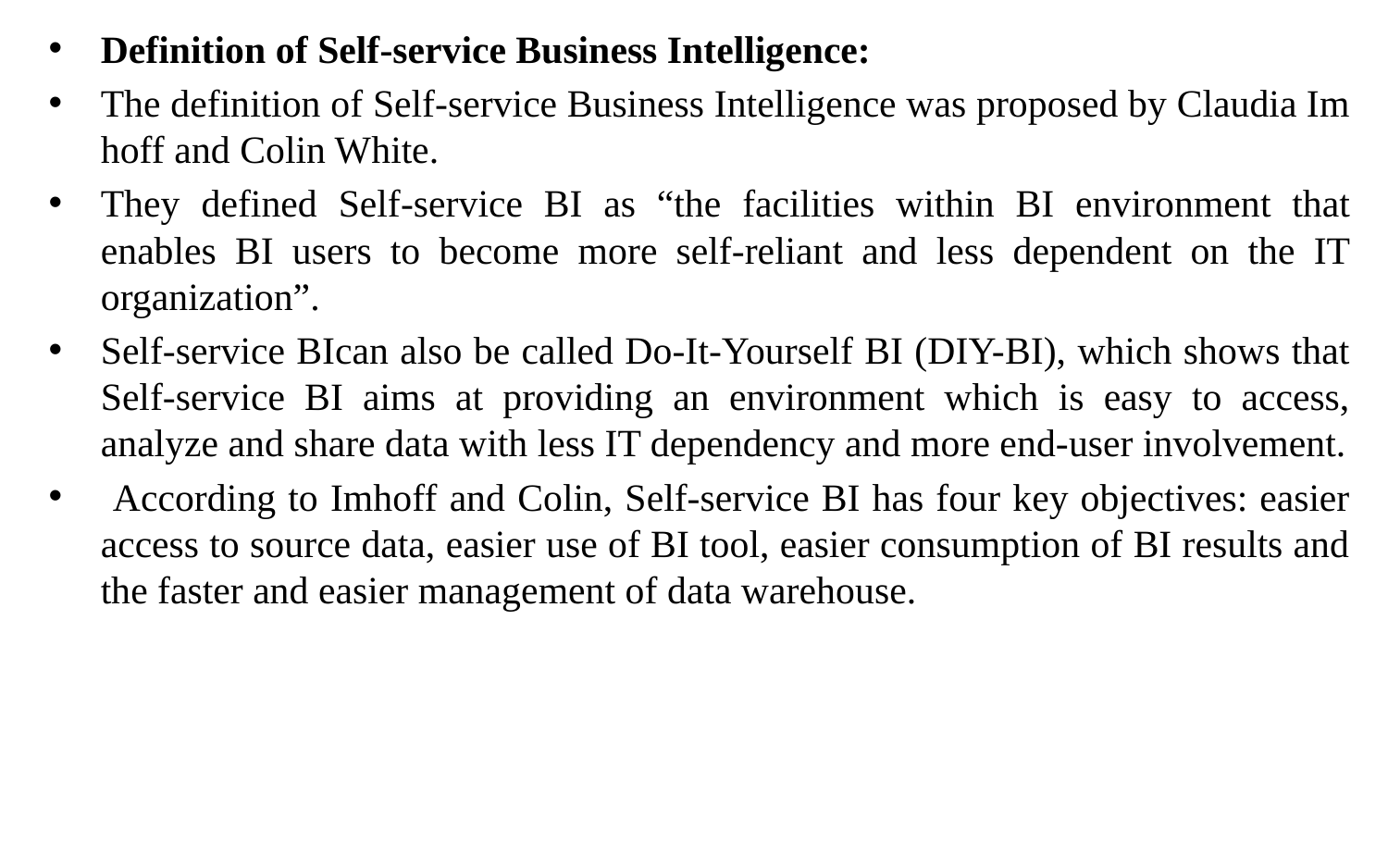

Definition of Self-service Business Intelligence:
The definition of Self-service Business Intelligence was proposed by Claudia Im hoff and Colin White.
They defined Self-service BI as “the facilities within BI environment that enables BI users to become more self-reliant and less dependent on the IT organization”.
Self-service BIcan also be called Do-It-Yourself BI (DIY-BI), which shows that Self-service BI aims at providing an environment which is easy to access, analyze and share data with less IT dependency and more end-user involvement.
 According to Imhoff and Colin, Self-service BI has four key objectives: easier access to source data, easier use of BI tool, easier consumption of BI results and the faster and easier management of data warehouse.